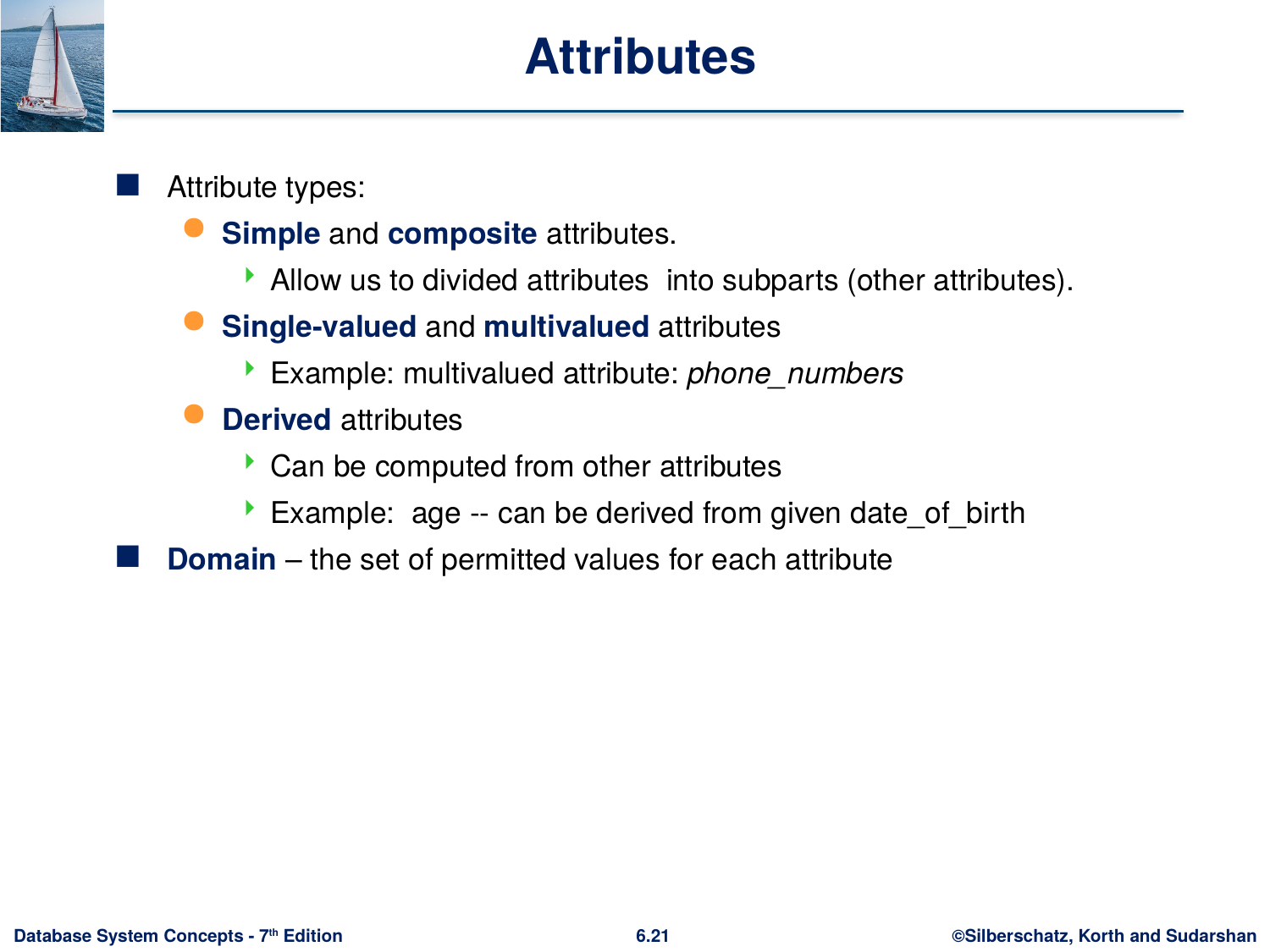

# Attributes
Attribute types:
Simple and composite attributes.
Allow us to divided attributes  into subparts (other attributes).
Single-valued and multivalued attributes
Example: multivalued attribute: phone_numbers
Derived attributes
Can be computed from other attributes
Example:  age -- can be derived from given date_of_birth
Domain – the set of permitted values for each attribute